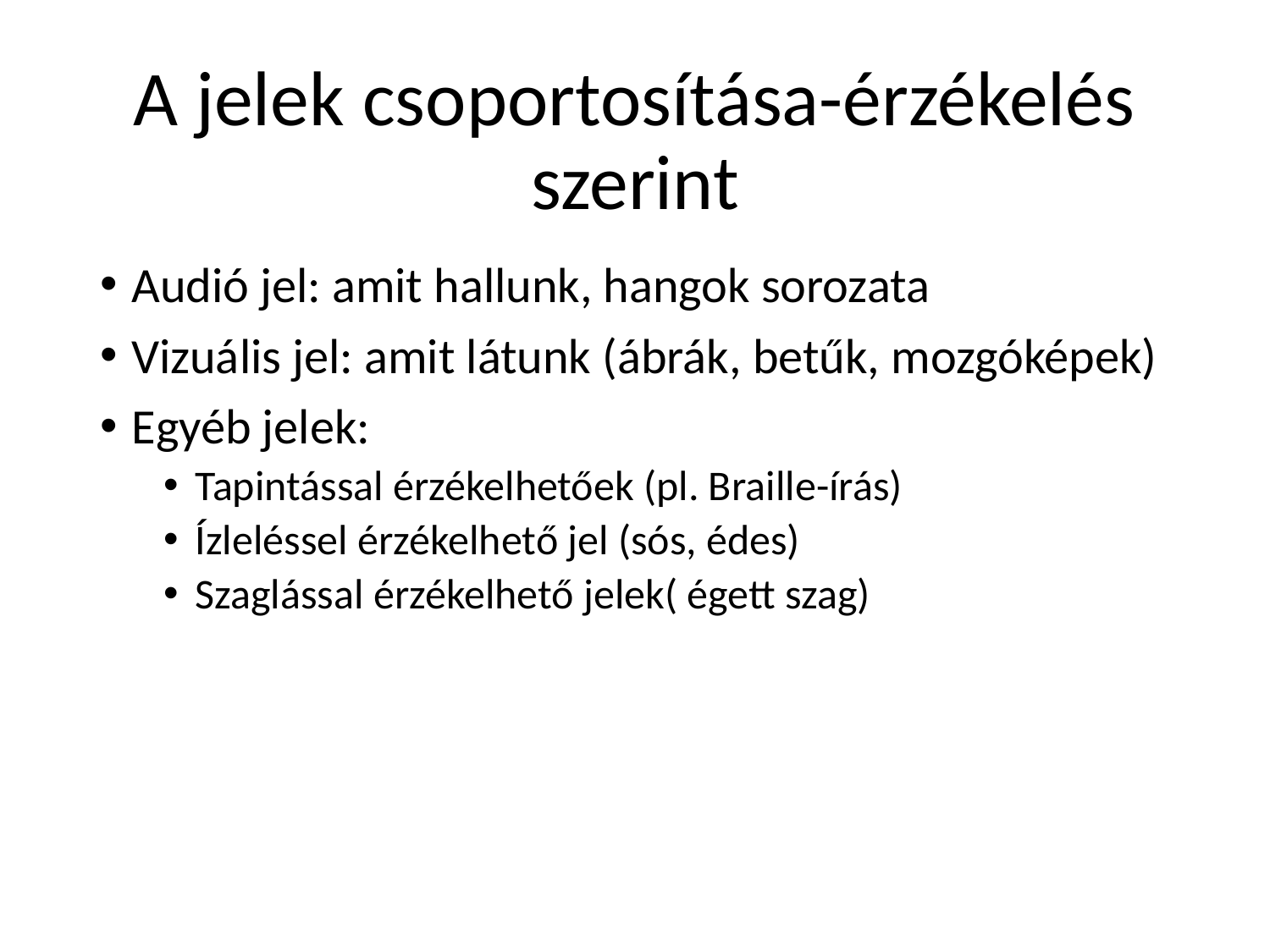

# A jelek csoportosítása-érzékelés szerint
Audió jel: amit hallunk, hangok sorozata
Vizuális jel: amit látunk (ábrák, betűk, mozgóképek)
Egyéb jelek:
Tapintással érzékelhetőek (pl. Braille-írás)
Ízleléssel érzékelhető jel (sós, édes)
Szaglással érzékelhető jelek( égett szag)